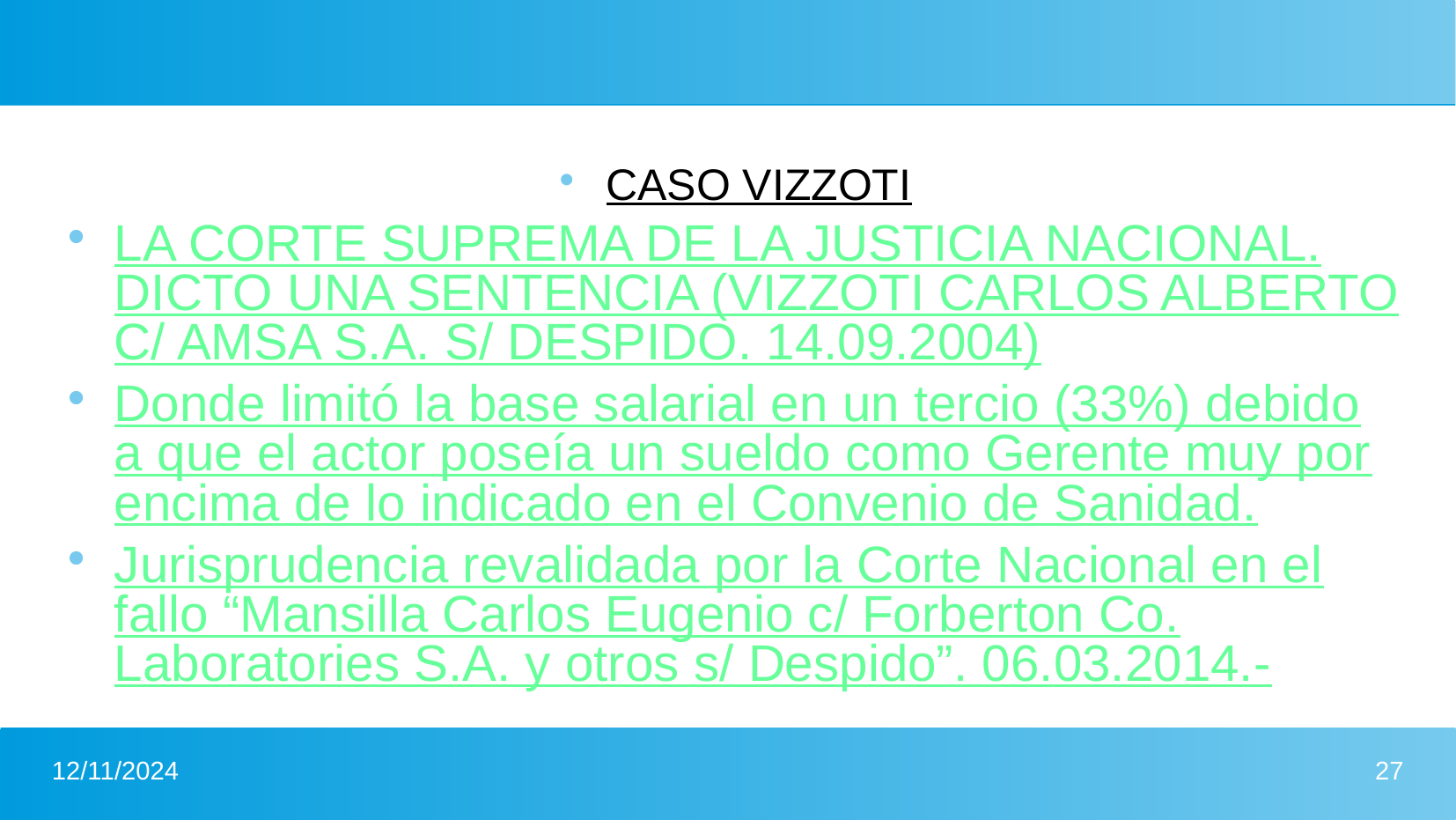

#
CASO VIZZOTI
LA CORTE SUPREMA DE LA JUSTICIA NACIONAL. DICTO UNA SENTENCIA (VIZZOTI CARLOS ALBERTO C/ AMSA S.A. S/ DESPIDO. 14.09.2004)
Donde limitó la base salarial en un tercio (33%) debido a que el actor poseía un sueldo como Gerente muy por encima de lo indicado en el Convenio de Sanidad.
Jurisprudencia revalidada por la Corte Nacional en el fallo “Mansilla Carlos Eugenio c/ Forberton Co. Laboratories S.A. y otros s/ Despido”. 06.03.2014.-
12/11/2024
27